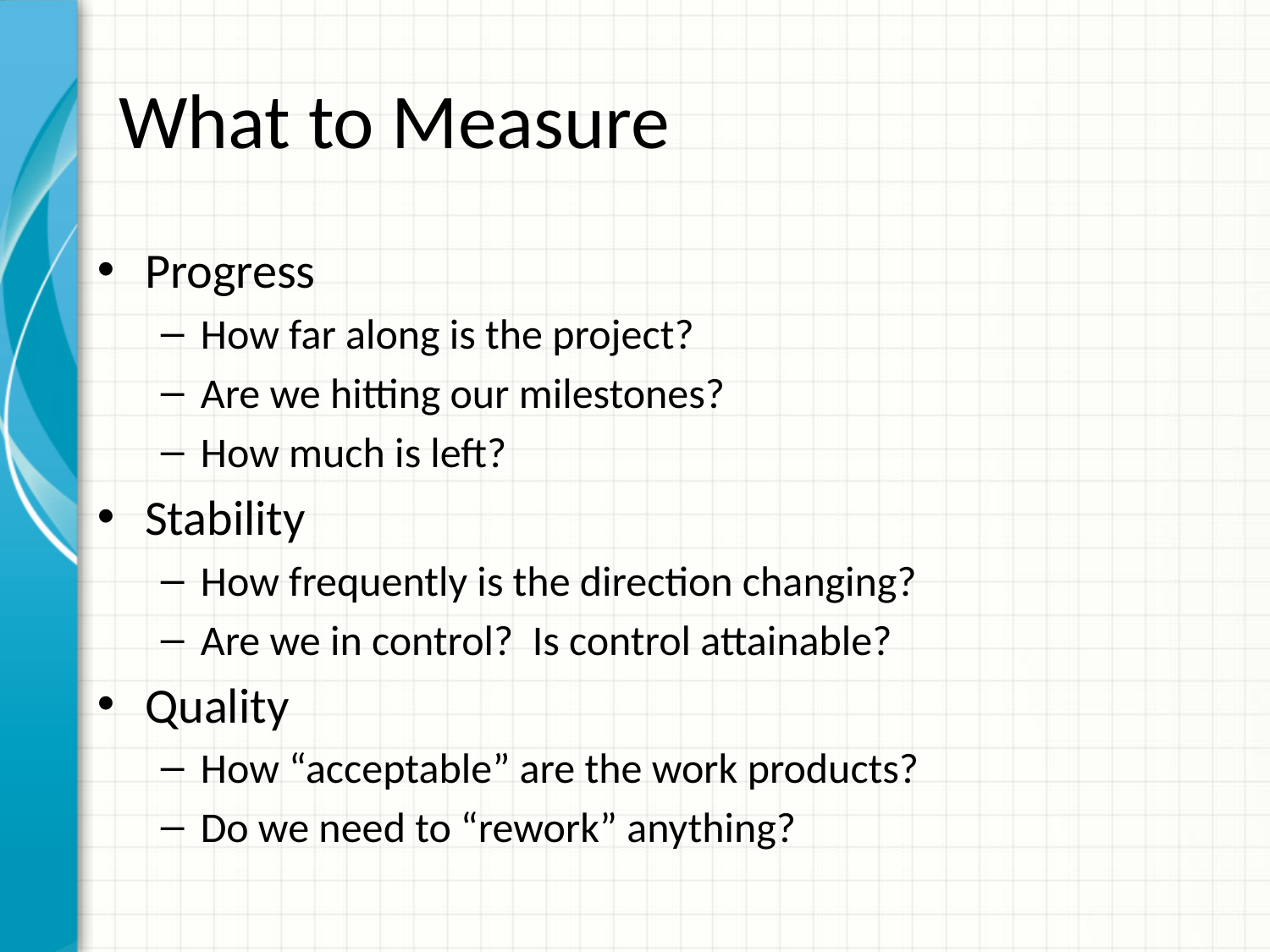

# What to Measure
Progress
How far along is the project?
Are we hitting our milestones?
How much is left?
Stability
How frequently is the direction changing?
Are we in control?  Is control attainable?
Quality
How “acceptable” are the work products?
Do we need to “rework” anything?